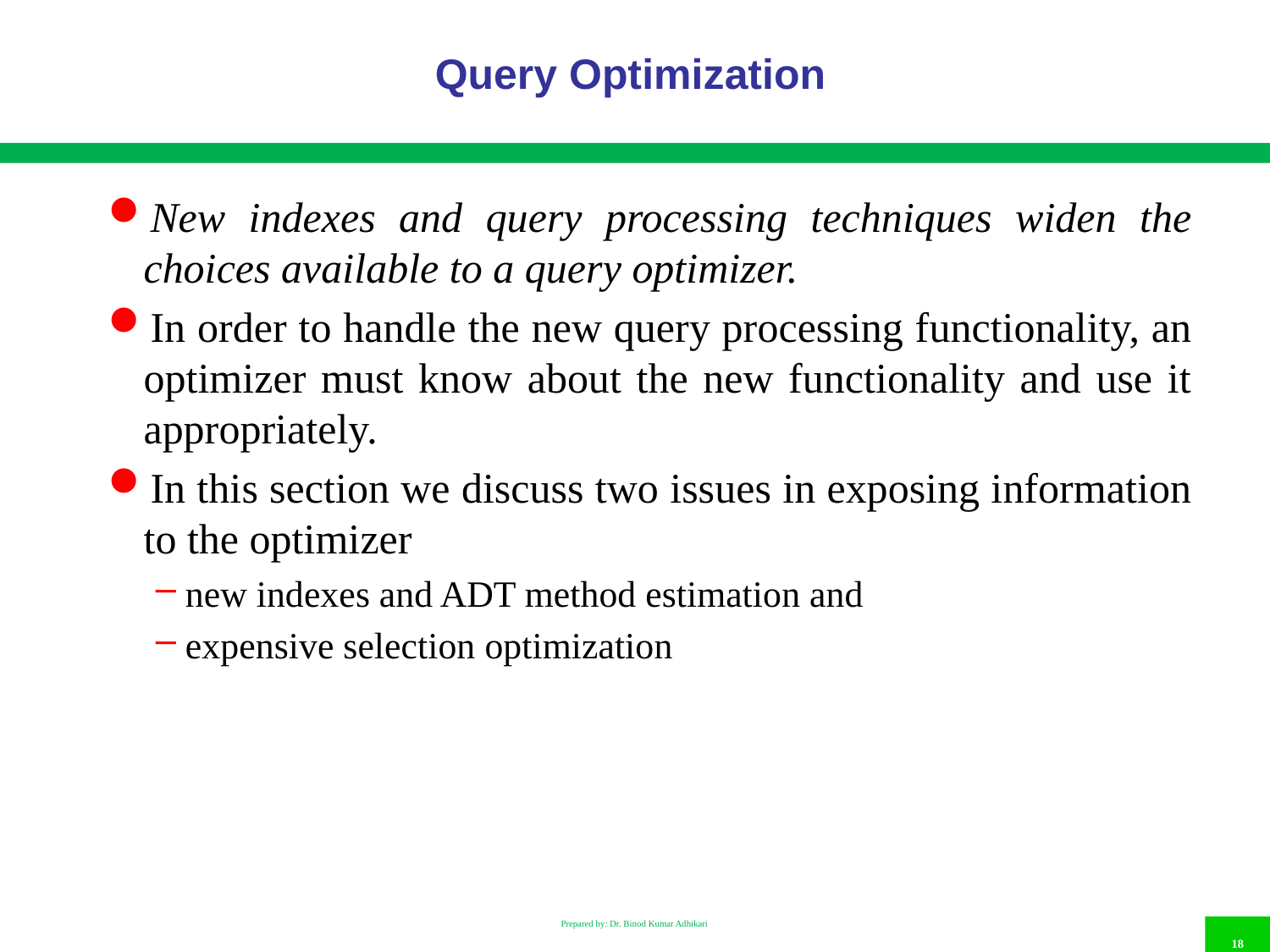

# Query Optimization
New indexes and query processing techniques widen the choices available to a query optimizer.
In order to handle the new query processing functionality, an optimizer must know about the new functionality and use it appropriately.
In this section we discuss two issues in exposing information to the optimizer
new indexes and ADT method estimation and
expensive selection optimization
Prepared by: Dr. Binod Kumar Adhikari
18